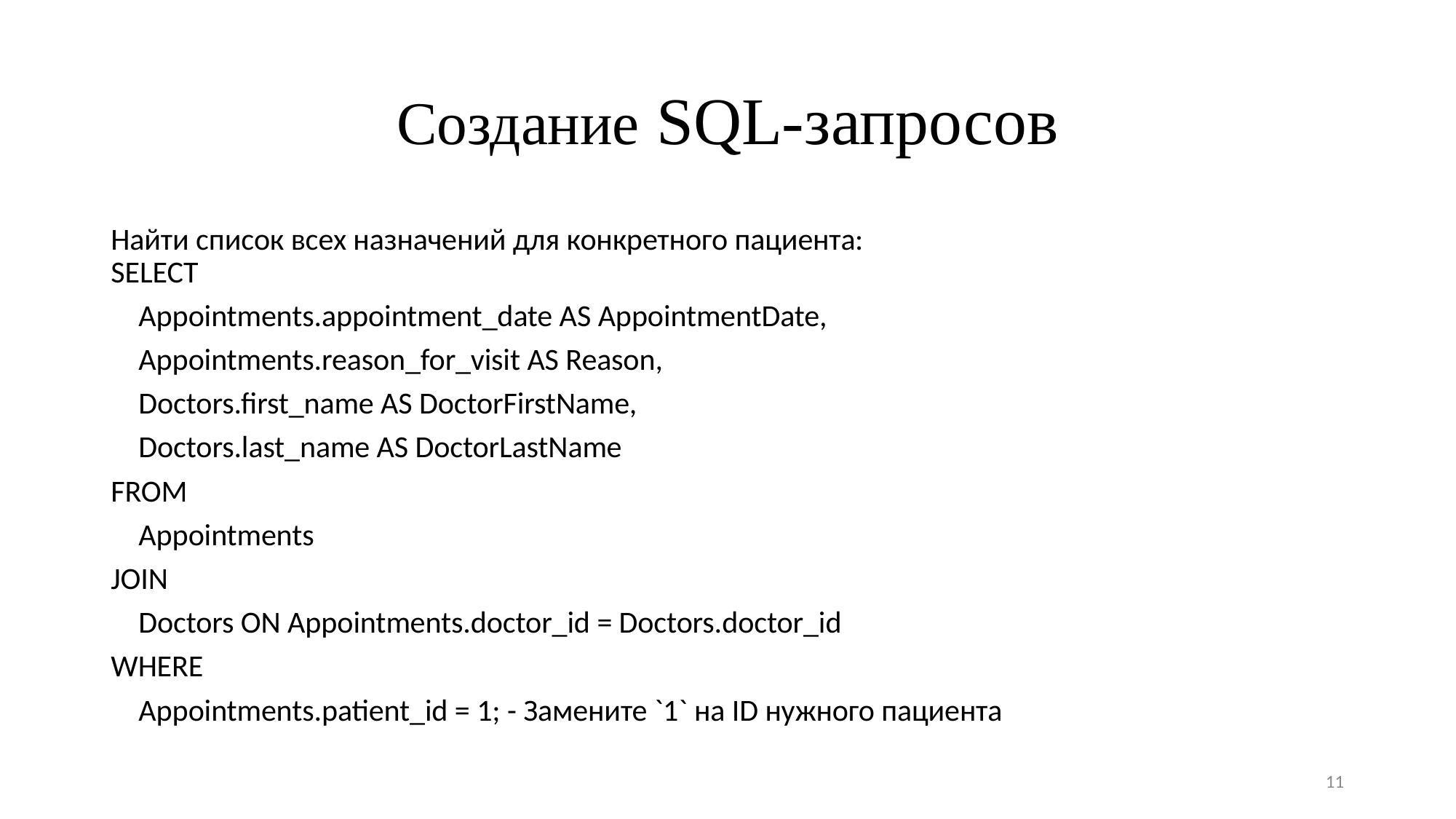

# Создание SQL-запросов
Найти список всех назначений для конкретного пациента:
SELECT
    Appointments.appointment_date AS AppointmentDate,
    Appointments.reason_for_visit AS Reason,
    Doctors.first_name AS DoctorFirstName,
    Doctors.last_name AS DoctorLastName
FROM
    Appointments
JOIN
    Doctors ON Appointments.doctor_id = Doctors.doctor_id
WHERE
    Appointments.patient_id = 1; - Замените `1` на ID нужного пациента
11